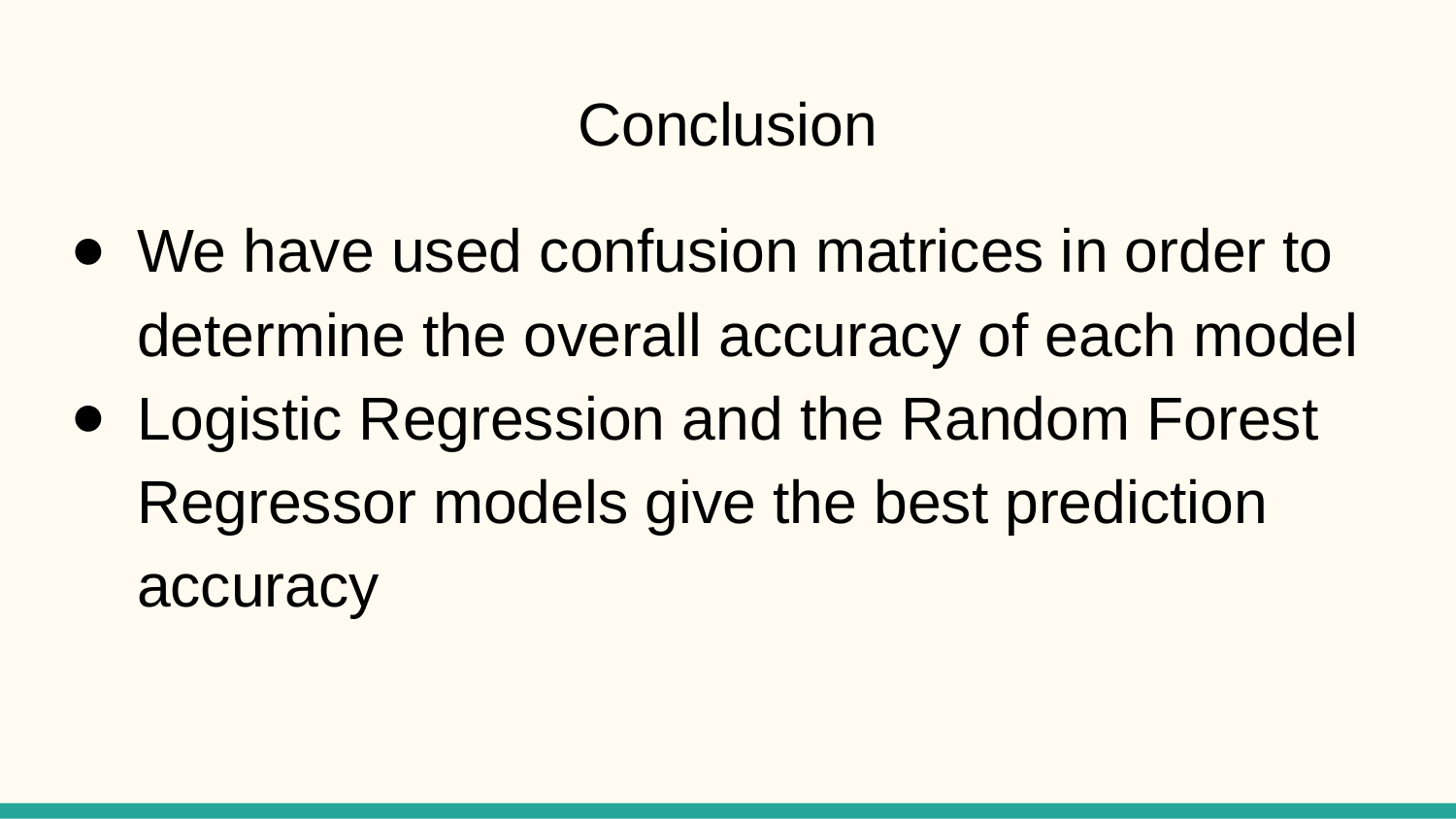

# Conclusion
We have used confusion matrices in order to determine the overall accuracy of each model
Logistic Regression and the Random Forest Regressor models give the best prediction accuracy